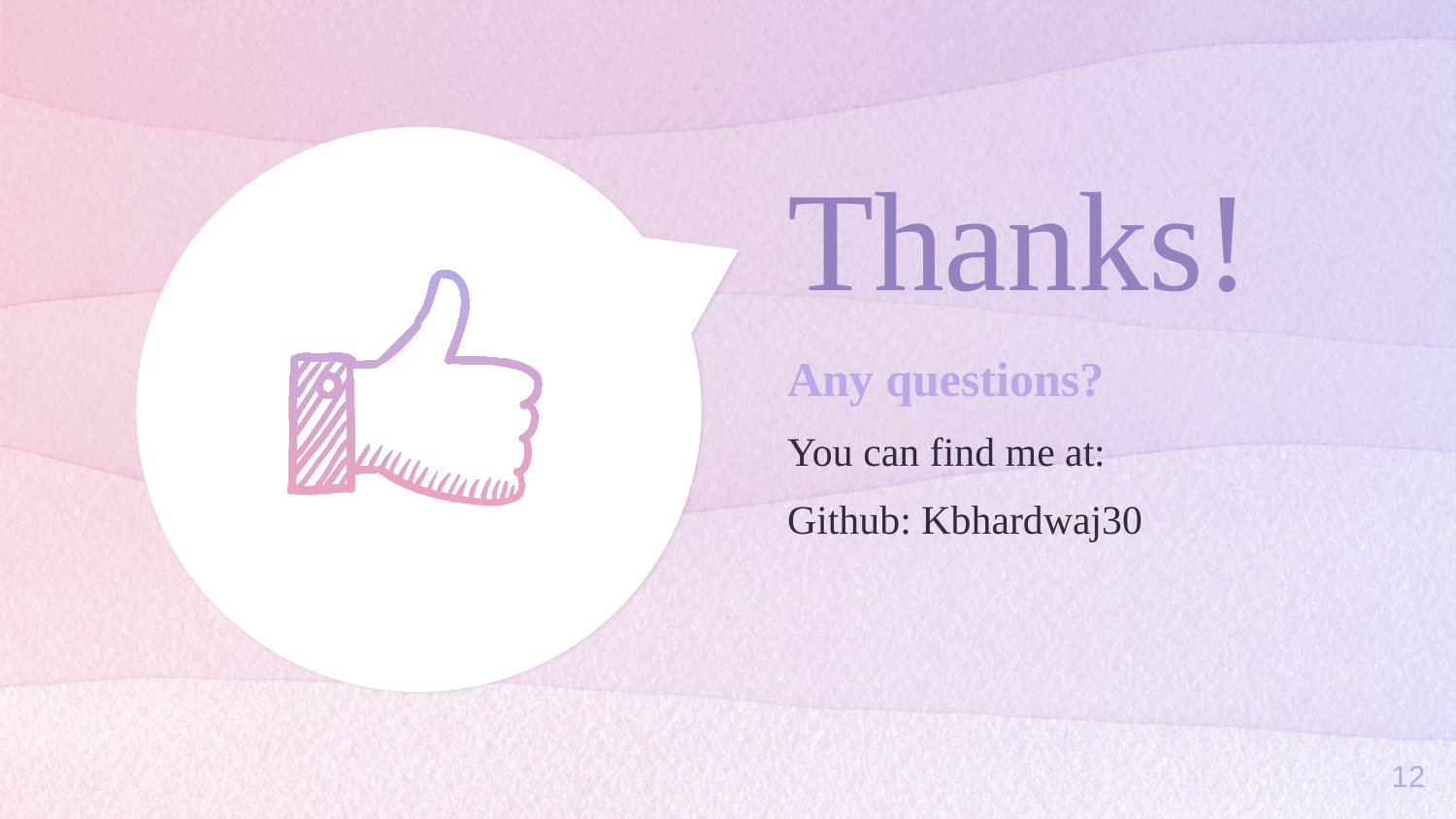

Thanks!

Any questions?
You can find me at:
Github: Kbhardwaj30
12